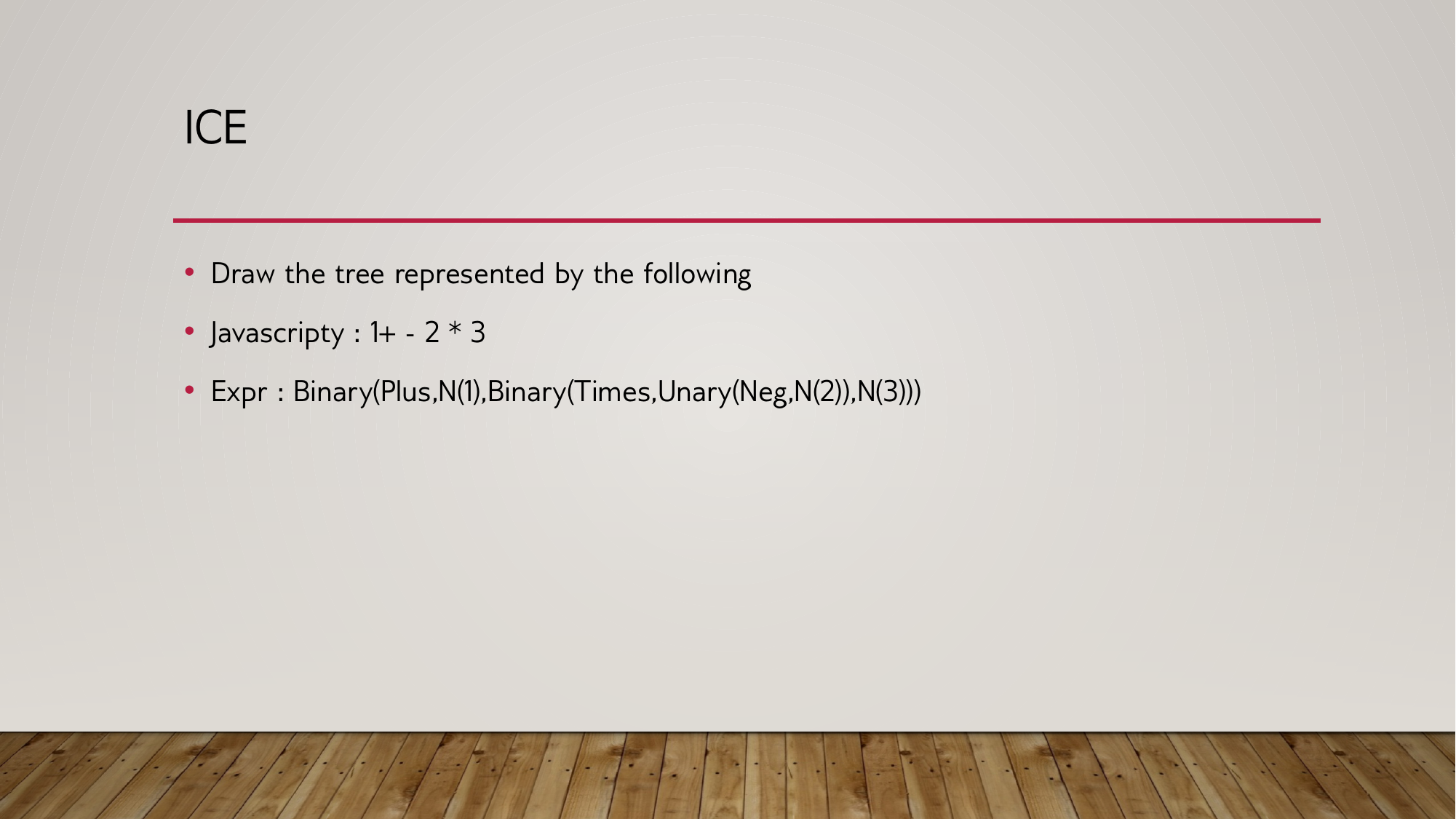

# ICE
Draw the tree represented by the following
Javascripty : 1+ - 2 * 3
Expr : Binary(Plus,N(1),Binary(Times,Unary(Neg,N(2)),N(3)))